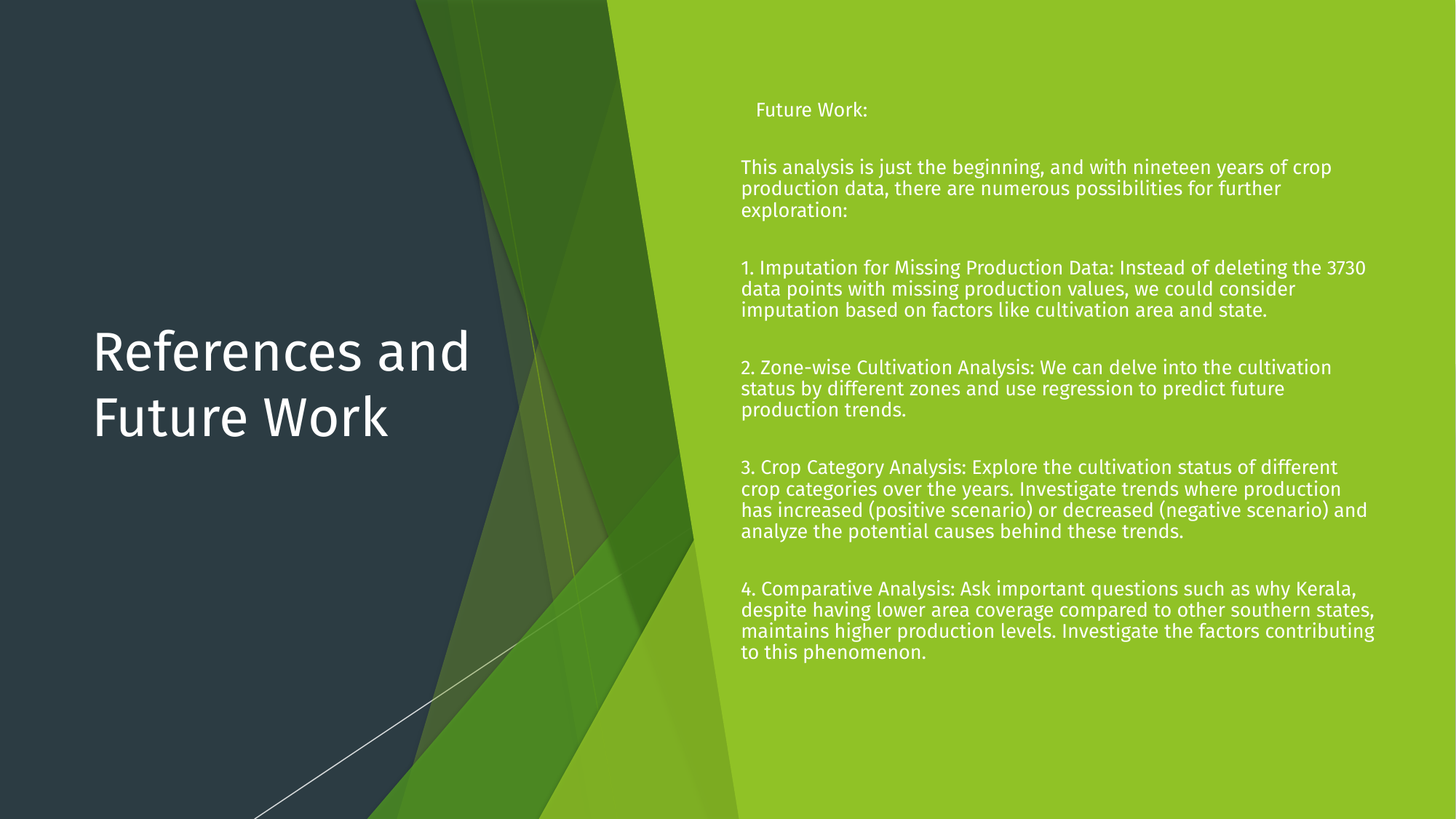

References and Future Work
Future Work:
This analysis is just the beginning, and with nineteen years of crop production data, there are numerous possibilities for further exploration:
1. Imputation for Missing Production Data: Instead of deleting the 3730 data points with missing production values, we could consider imputation based on factors like cultivation area and state.
2. Zone-wise Cultivation Analysis: We can delve into the cultivation status by different zones and use regression to predict future production trends.
3. Crop Category Analysis: Explore the cultivation status of different crop categories over the years. Investigate trends where production has increased (positive scenario) or decreased (negative scenario) and analyze the potential causes behind these trends.
4. Comparative Analysis: Ask important questions such as why Kerala, despite having lower area coverage compared to other southern states, maintains higher production levels. Investigate the factors contributing to this phenomenon.